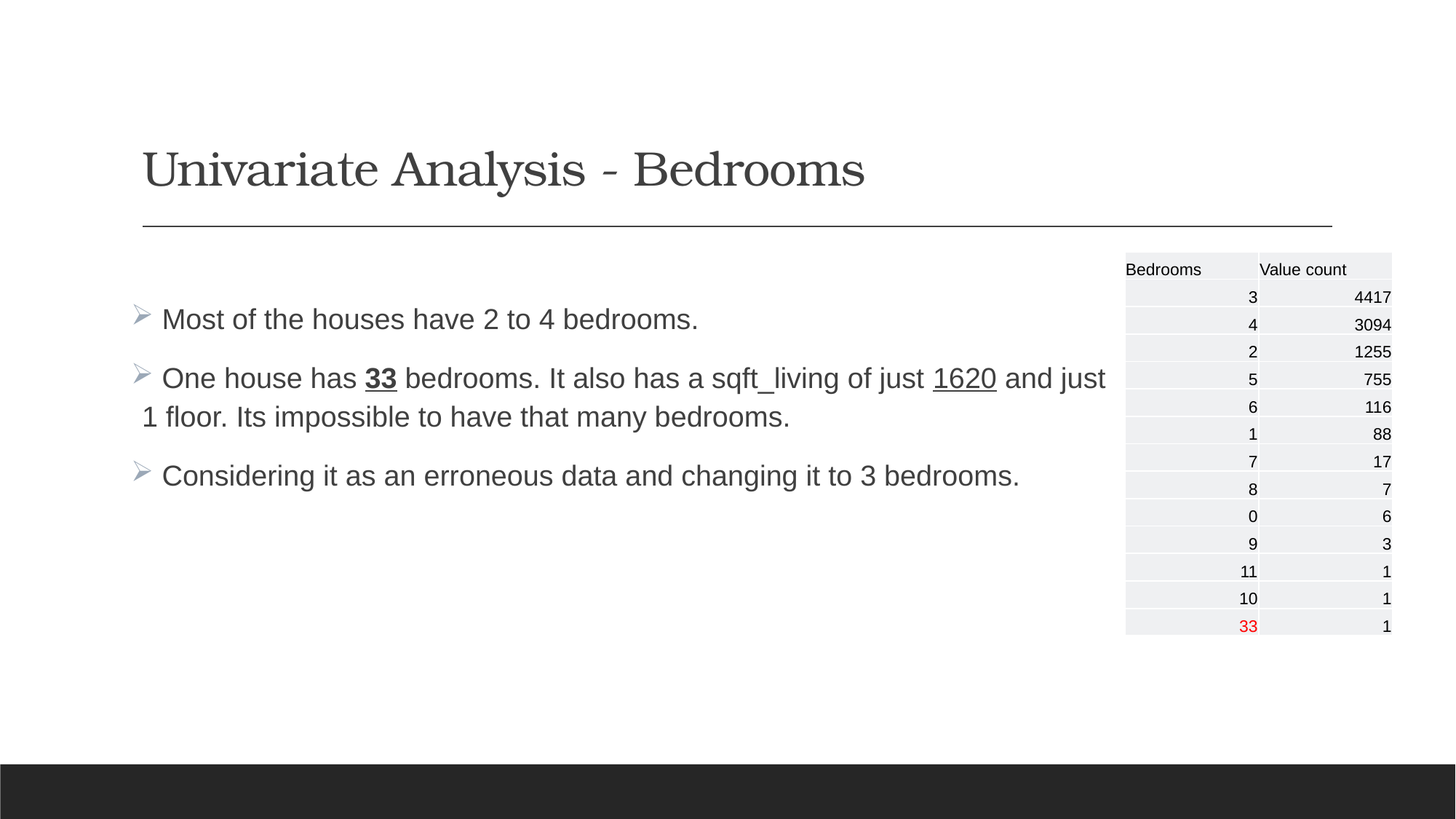

# Univariate Analysis - Bedrooms
| Bedrooms | Value count |
| --- | --- |
| 3 | 4417 |
| 4 | 3094 |
| 2 | 1255 |
| 5 | 755 |
| 6 | 116 |
| 1 | 88 |
| 7 | 17 |
| 8 | 7 |
| 0 | 6 |
| 9 | 3 |
| 11 | 1 |
| 10 | 1 |
| 33 | 1 |
 Most of the houses have 2 to 4 bedrooms.
 One house has 33 bedrooms. It also has a sqft_living of just 1620 and just 1 floor. Its impossible to have that many bedrooms.
 Considering it as an erroneous data and changing it to 3 bedrooms.